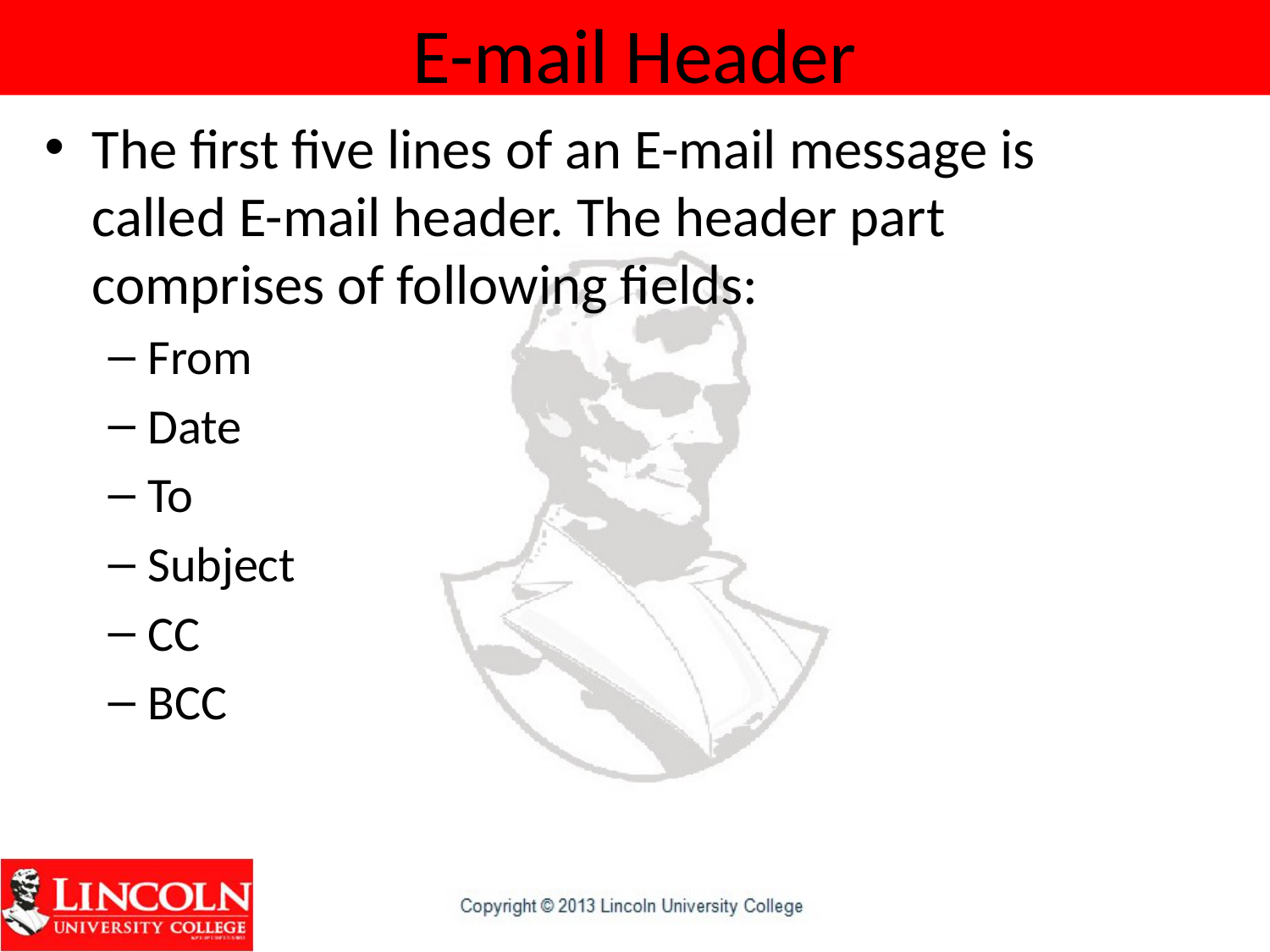

# E-mail Header
The first five lines of an E-mail message is called E-mail header. The header part comprises of following fields:
From
Date
To
Subject
CC
BCC